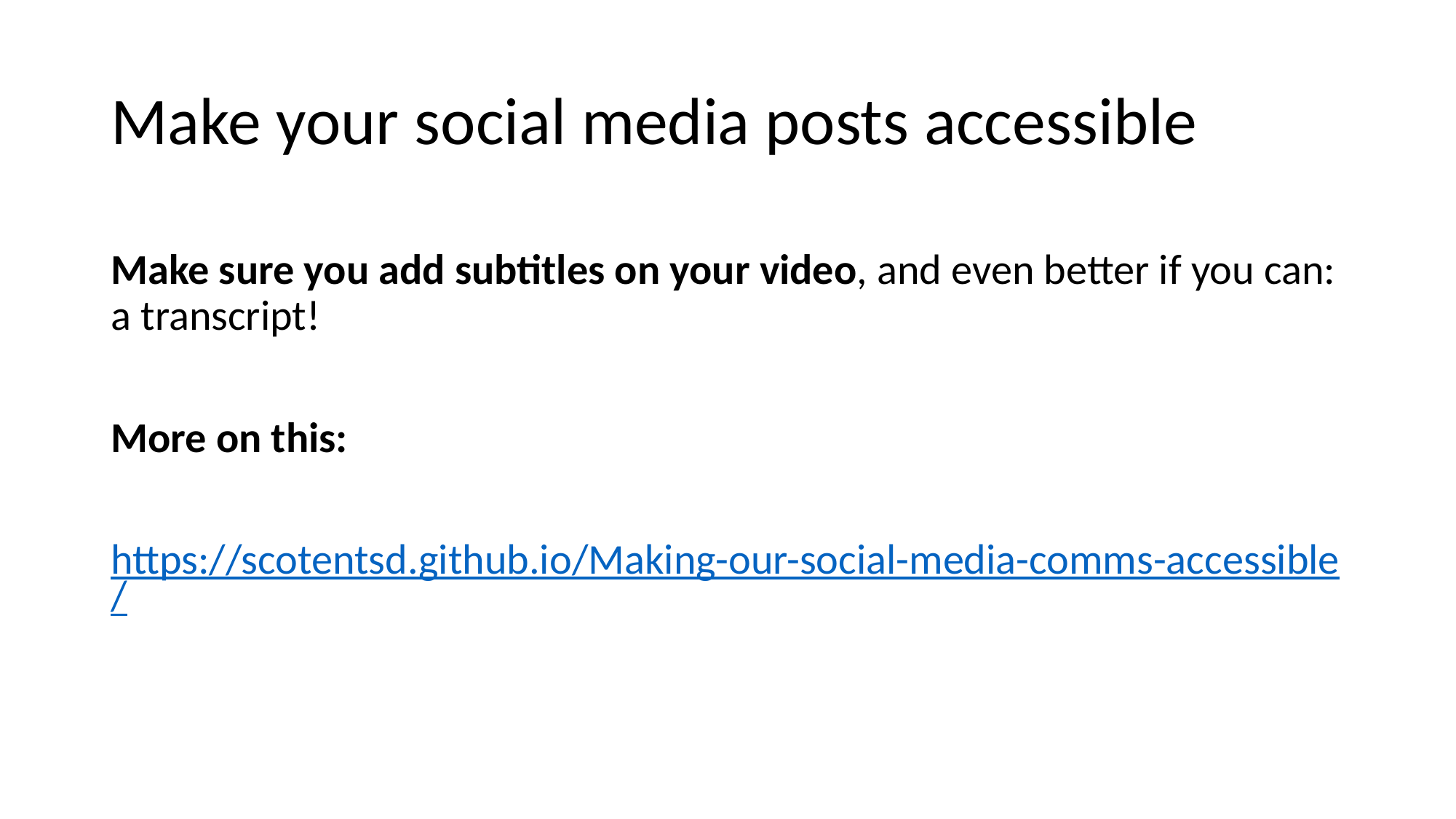

# Make your social media posts accessible
Make sure you add subtitles on your video, and even better if you can: a transcript!

More on this:

https://scotentsd.github.io/Making-our-social-media-comms-accessible/